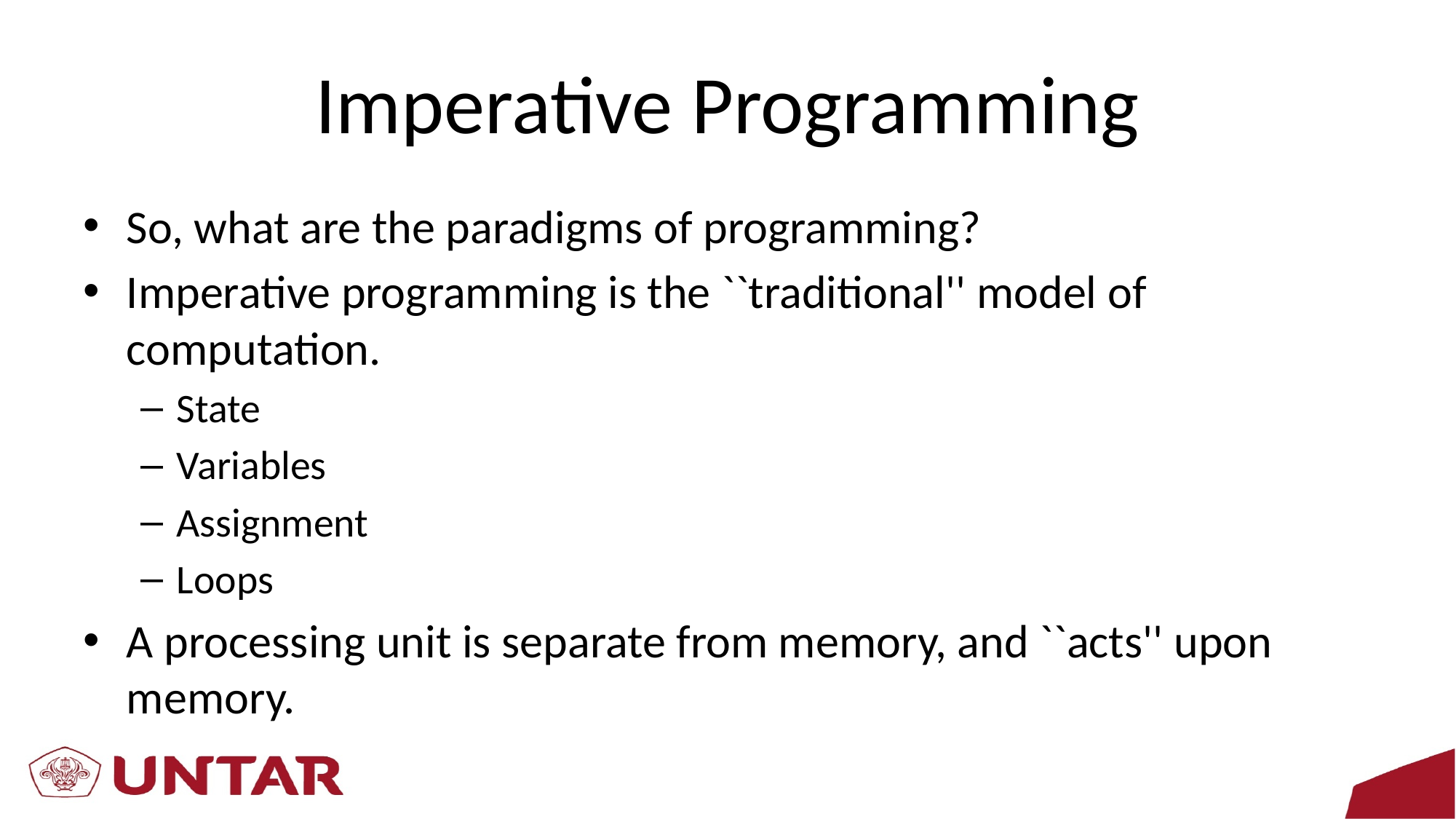

# Imperative Programming
So, what are the paradigms of programming?
Imperative programming is the ``traditional'' model of computation.
State
Variables
Assignment
Loops
A processing unit is separate from memory, and ``acts'' upon memory.